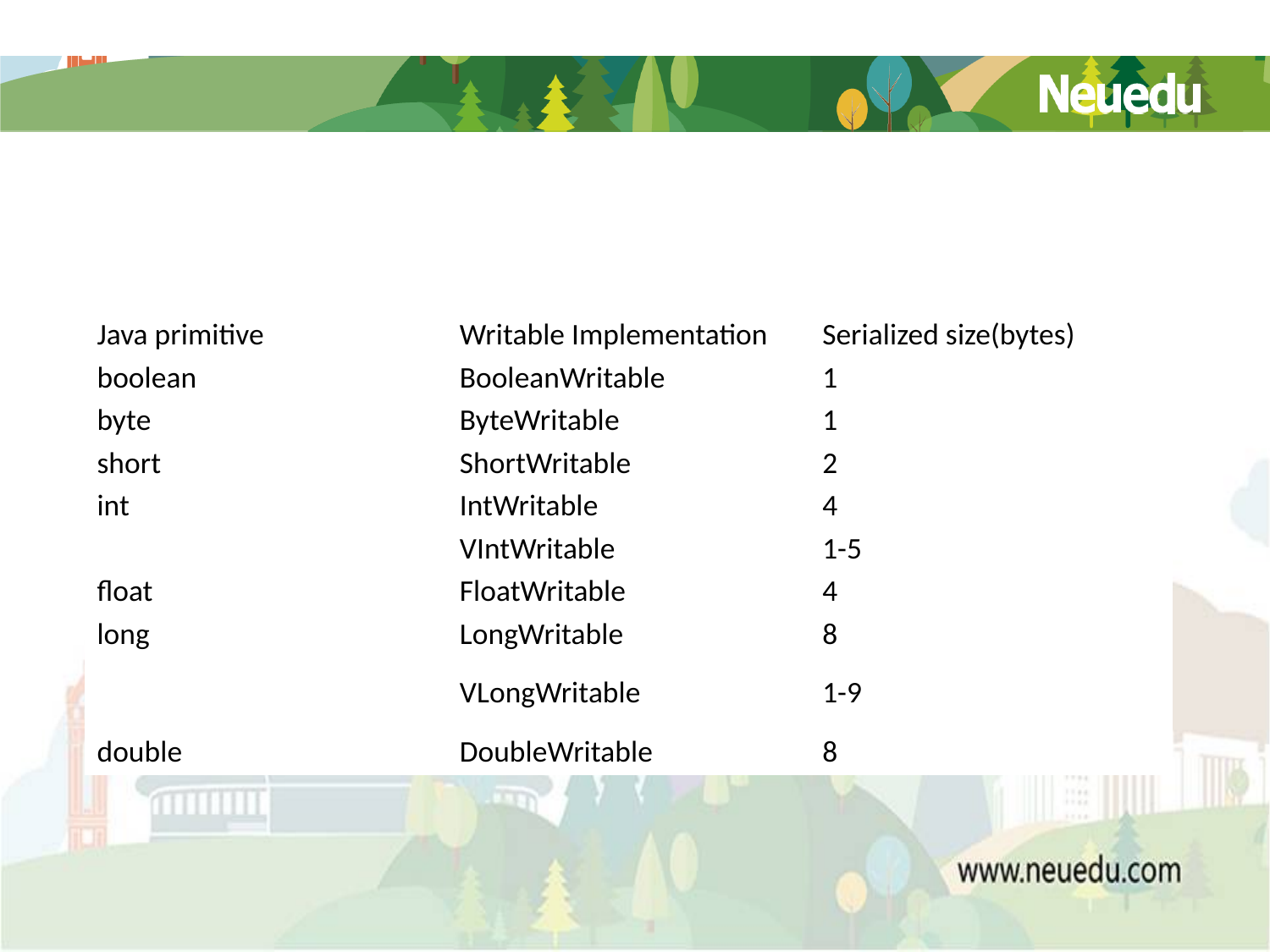

#
| Java primitive | Writable Implementation | Serialized size(bytes) |
| --- | --- | --- |
| boolean | BooleanWritable | 1 |
| byte | ByteWritable | 1 |
| short | ShortWritable | 2 |
| int | IntWritable | 4 |
|  | VIntWritable | 1-5 |
| float | FloatWritable | 4 |
| long | LongWritable | 8 |
|  | VLongWritable | 1-9 |
| double | DoubleWritable | 8 |